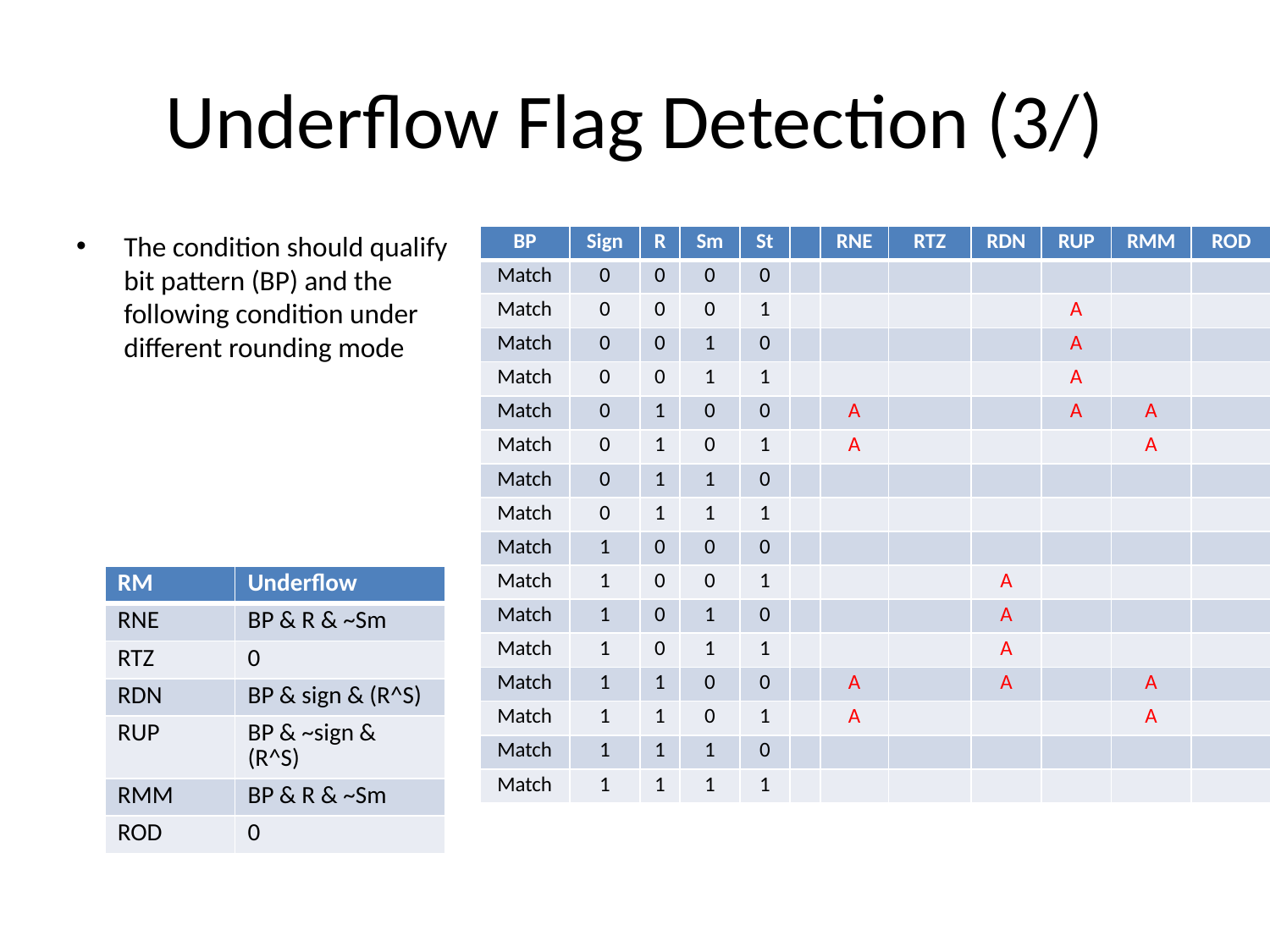

# Underflow Flag Detection (3/)
The condition should qualify bit pattern (BP) and the following condition under different rounding mode
| BP | Sign | R | Sm | St |  | RNE | RTZ | RDN | RUP | RMM | ROD |
| --- | --- | --- | --- | --- | --- | --- | --- | --- | --- | --- | --- |
| Match | 0 | 0 | 0 | 0 |  |  |  |  |  |  |  |
| Match | 0 | 0 | 0 | 1 |  |  |  |  | A |  |  |
| Match | 0 | 0 | 1 | 0 |  |  |  |  | A |  |  |
| Match | 0 | 0 | 1 | 1 |  |  |  |  | A |  |  |
| Match | 0 | 1 | 0 | 0 |  | A |  |  | A | A |  |
| Match | 0 | 1 | 0 | 1 |  | A |  |  |  | A |  |
| Match | 0 | 1 | 1 | 0 |  |  |  |  |  |  |  |
| Match | 0 | 1 | 1 | 1 |  |  |  |  |  |  |  |
| Match | 1 | 0 | 0 | 0 |  |  |  |  |  |  |  |
| Match | 1 | 0 | 0 | 1 |  |  |  | A |  |  |  |
| Match | 1 | 0 | 1 | 0 |  |  |  | A |  |  |  |
| Match | 1 | 0 | 1 | 1 |  |  |  | A |  |  |  |
| Match | 1 | 1 | 0 | 0 |  | A |  | A |  | A |  |
| Match | 1 | 1 | 0 | 1 |  | A |  |  |  | A |  |
| Match | 1 | 1 | 1 | 0 |  |  |  |  |  |  |  |
| Match | 1 | 1 | 1 | 1 |  |  |  |  |  |  |  |
| RM | Underflow |
| --- | --- |
| RNE | BP & R & ~Sm |
| RTZ | 0 |
| RDN | BP & sign & (R^S) |
| RUP | BP & ~sign & (R^S) |
| RMM | BP & R & ~Sm |
| ROD | 0 |